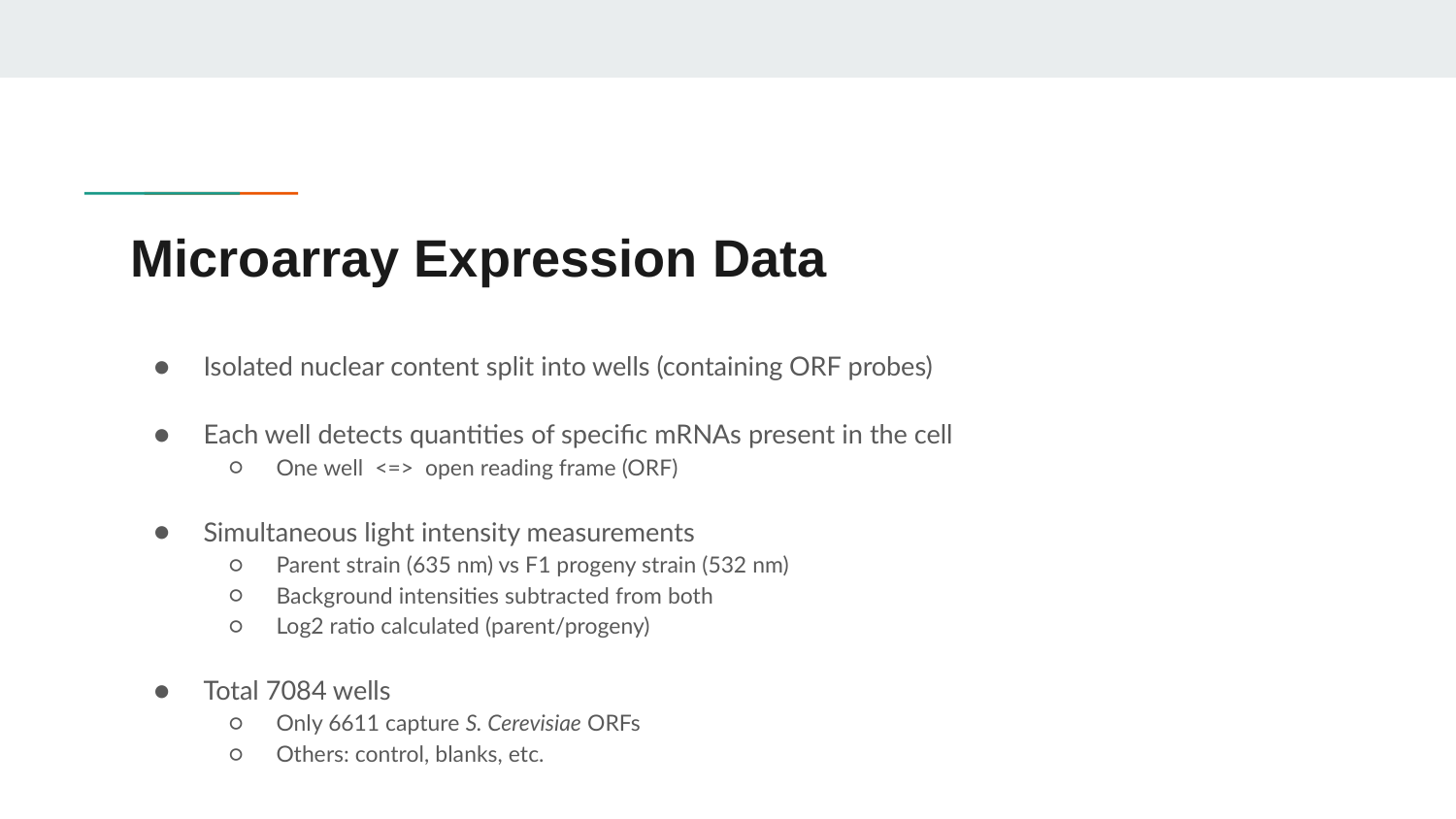

# Microarray Expression Data
Isolated nuclear content split into wells (containing ORF probes)
Each well detects quantities of specific mRNAs present in the cell
One well  <=>  open reading frame (ORF)
Simultaneous light intensity measurements
Parent strain (635 nm) vs F1 progeny strain (532 nm)
Background intensities subtracted from both
Log2 ratio calculated (parent/progeny)
Total 7084 wells
Only 6611 capture S. Cerevisiae ORFs
Others: control, blanks, etc.